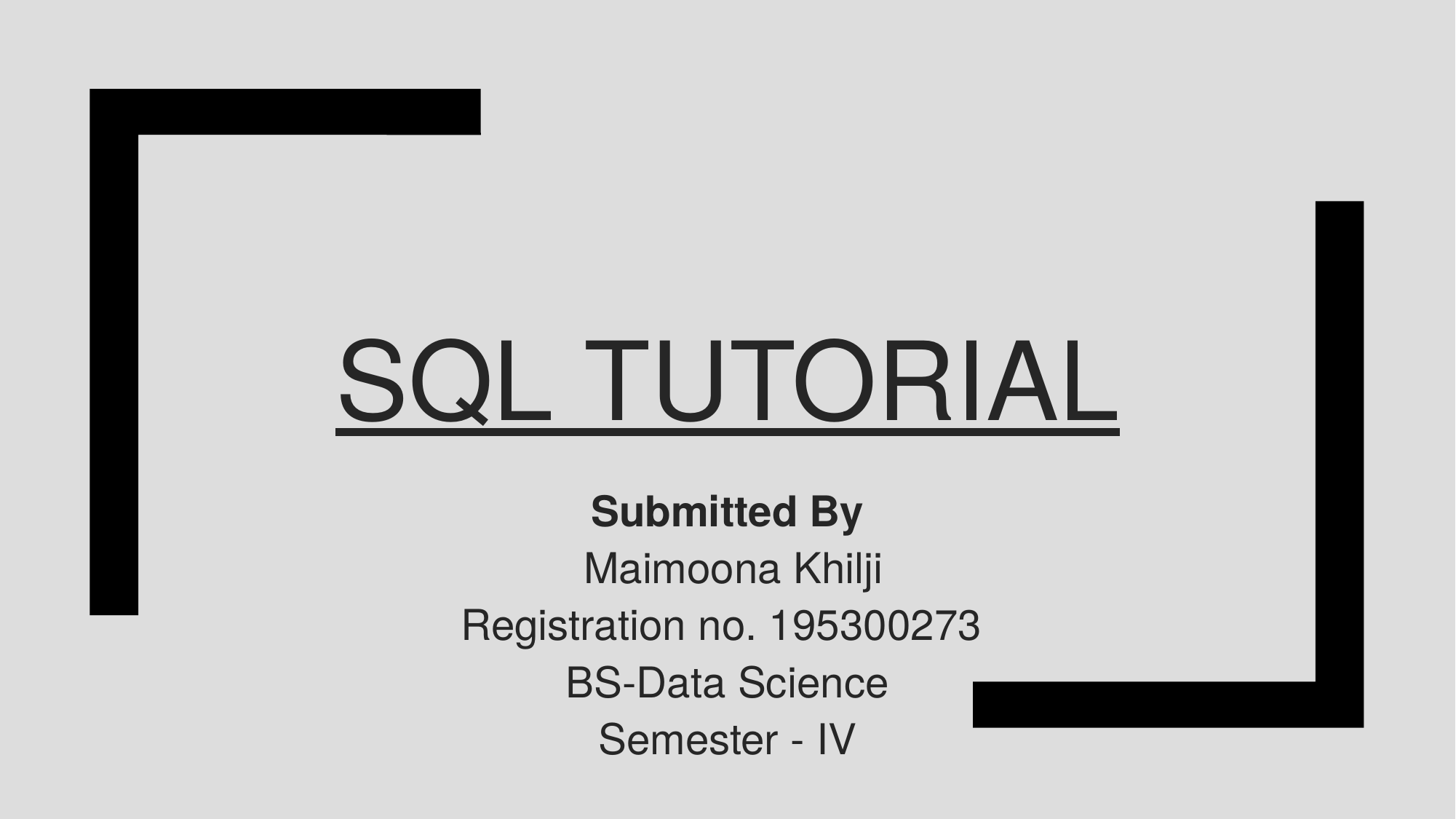

# SQL Tutorial
Submitted By
 Maimoona Khilji
Registration no. 195300273
BS-Data Science
Semester - IV